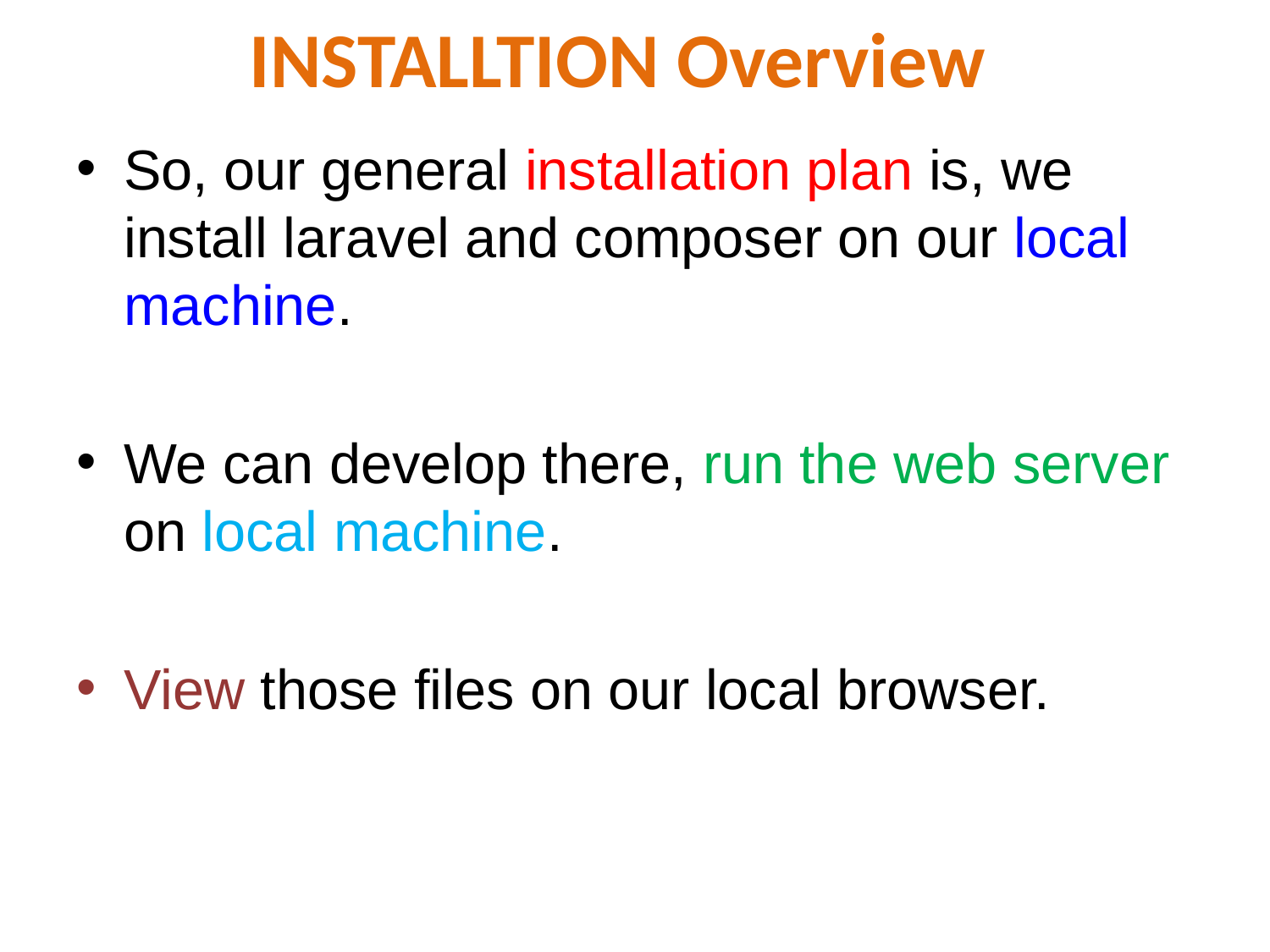

# INSTALLTION Overview
So, our general installation plan is, we install laravel and composer on our local machine.

We can develop there, run the web server on local machine.

View those files on our local browser.